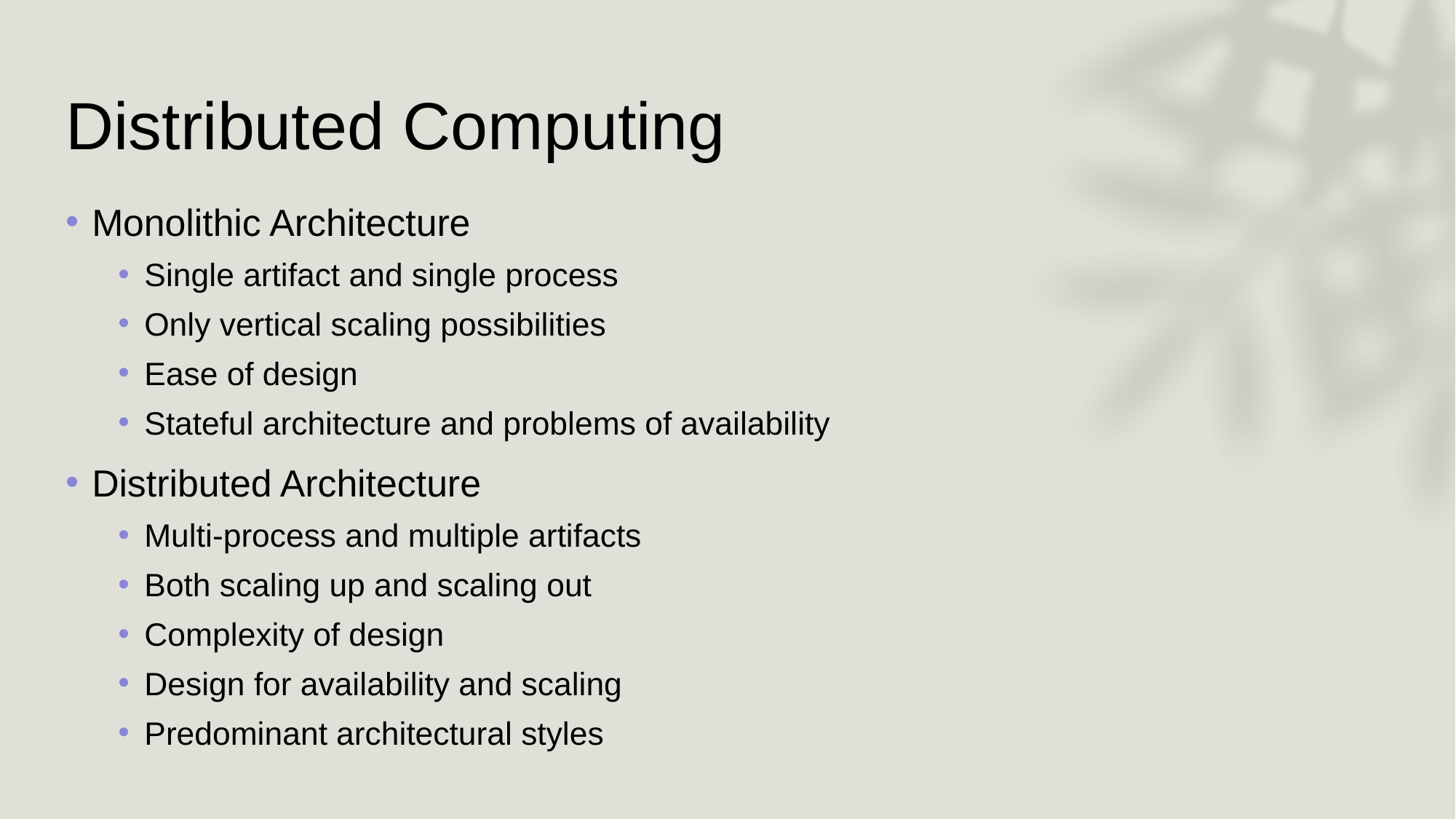

# Distributed Computing
Monolithic Architecture
Single artifact and single process
Only vertical scaling possibilities
Ease of design
Stateful architecture and problems of availability
Distributed Architecture
Multi-process and multiple artifacts
Both scaling up and scaling out
Complexity of design
Design for availability and scaling
Predominant architectural styles